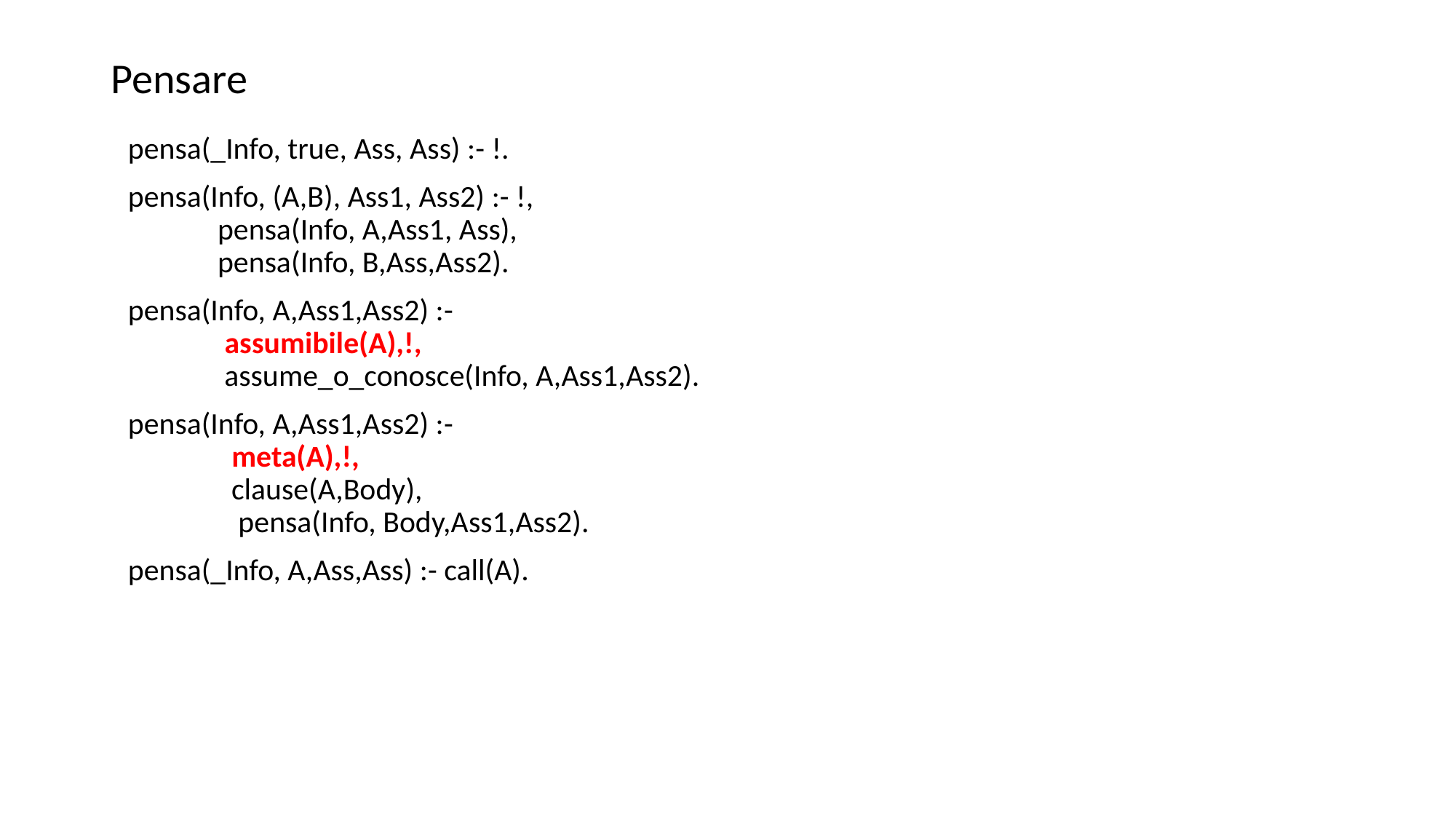

# Pensare
pensa(_Info, true, Ass, Ass) :- !.
pensa(Info, (A,B), Ass1, Ass2) :- !,
             pensa(Info, A,Ass1, Ass),
             pensa(Info, B,Ass,Ass2).
pensa(Info, A,Ass1,Ass2) :-
              assumibile(A),!,
              assume_o_conosce(Info, A,Ass1,Ass2).
pensa(Info, A,Ass1,Ass2) :-
               meta(A),!,
               clause(A,Body),
                pensa(Info, Body,Ass1,Ass2).
pensa(_Info, A,Ass,Ass) :- call(A).